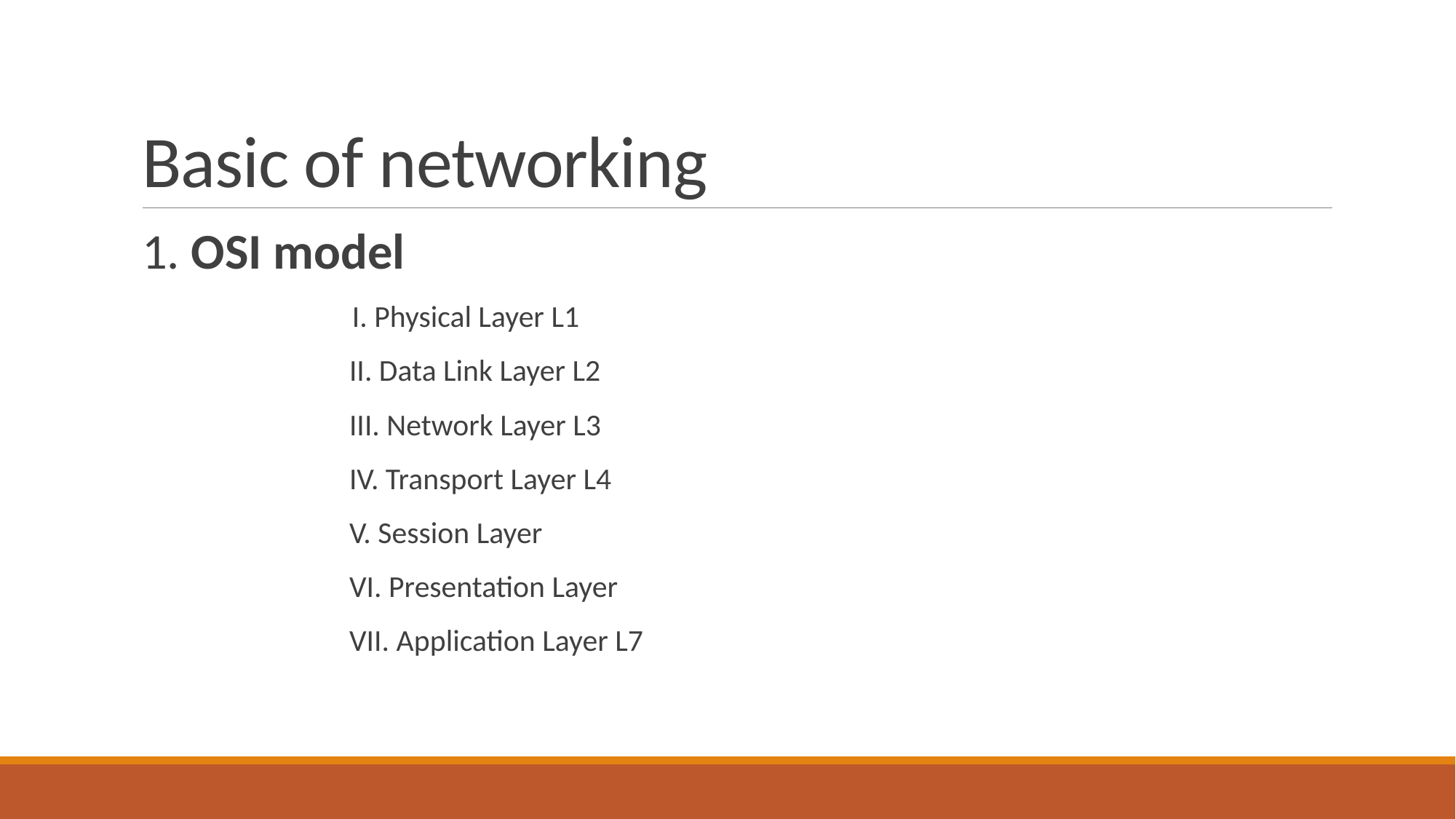

# Basic of networking
1. OSI model
                                I. Physical Layer L1
		II. Data Link Layer L2
		III. Network Layer L3
		IV. Transport Layer L4
		V. Session Layer
		VI. Presentation Layer
		VII. Application Layer L7